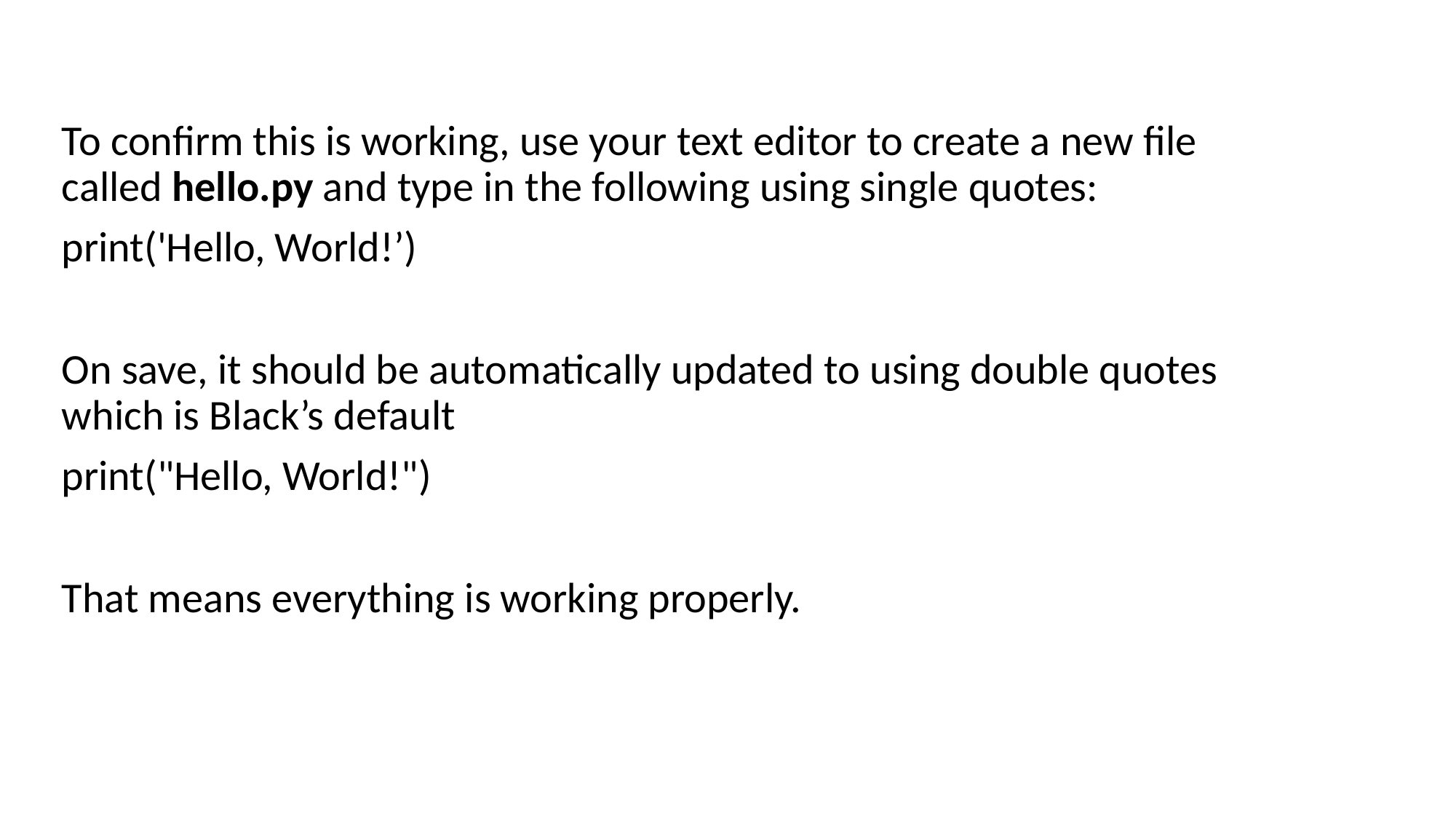

To confirm this is working, use your text editor to create a new file called hello.py and type in the following using single quotes:
print('Hello, World!’)

On save, it should be automatically updated to using double quotes which is Black’s default
print("Hello, World!")

That means everything is working properly.